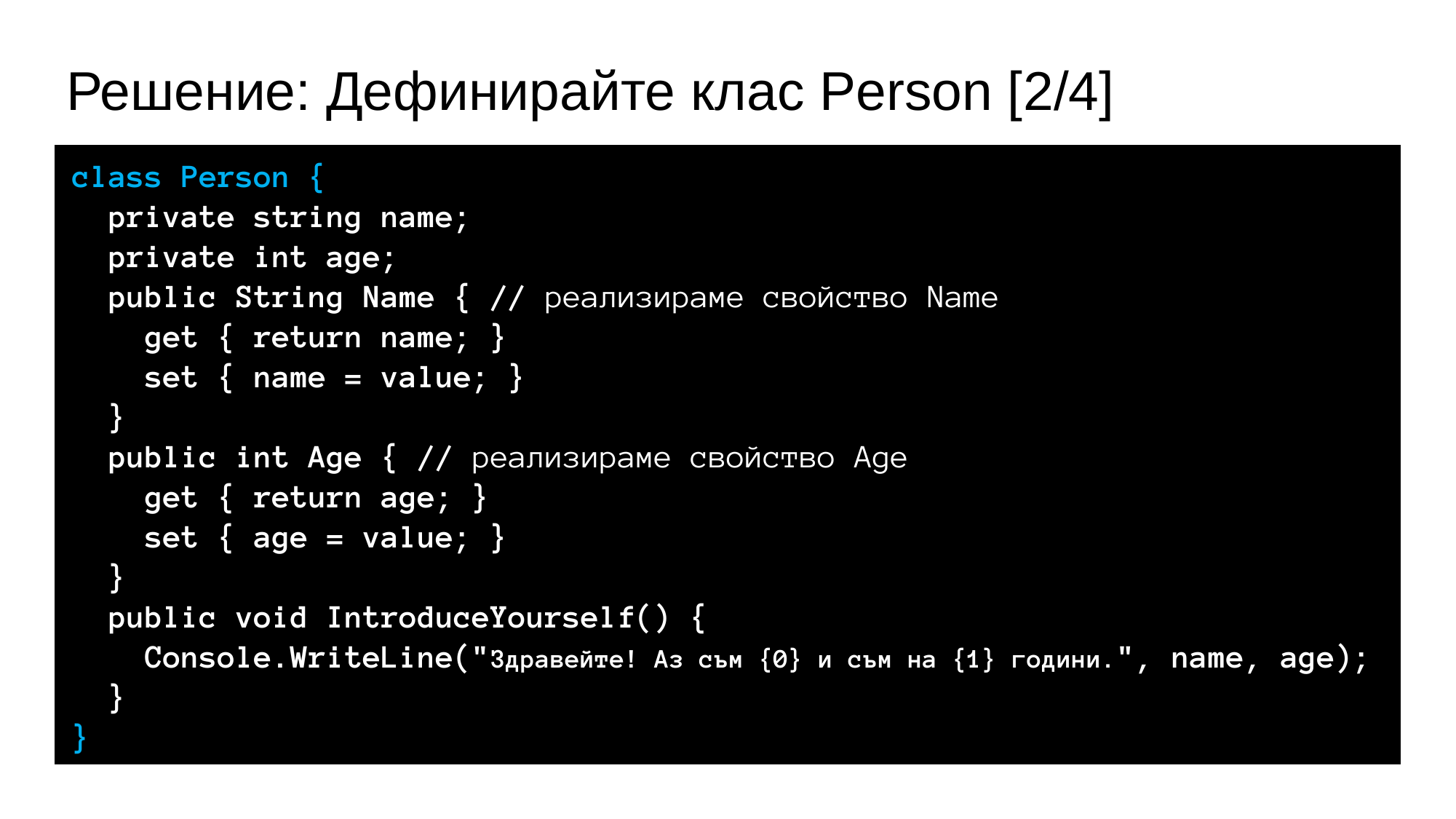

# Решение: Дефинирайте клас Person [2/4]
class Person {
  private string name;
  private int age;
  public String Name { // реализираме свойство Name
    get { return name; }
    set { name = value; }
  }
  public int Age { // реализираме свойство Age
    get { return age; }
    set { age = value; }
  }
  public void IntroduceYourself() {
    Console.WriteLine("Здравейте! Аз съм {0} и съм на {1} години.", name, age);
  }
}